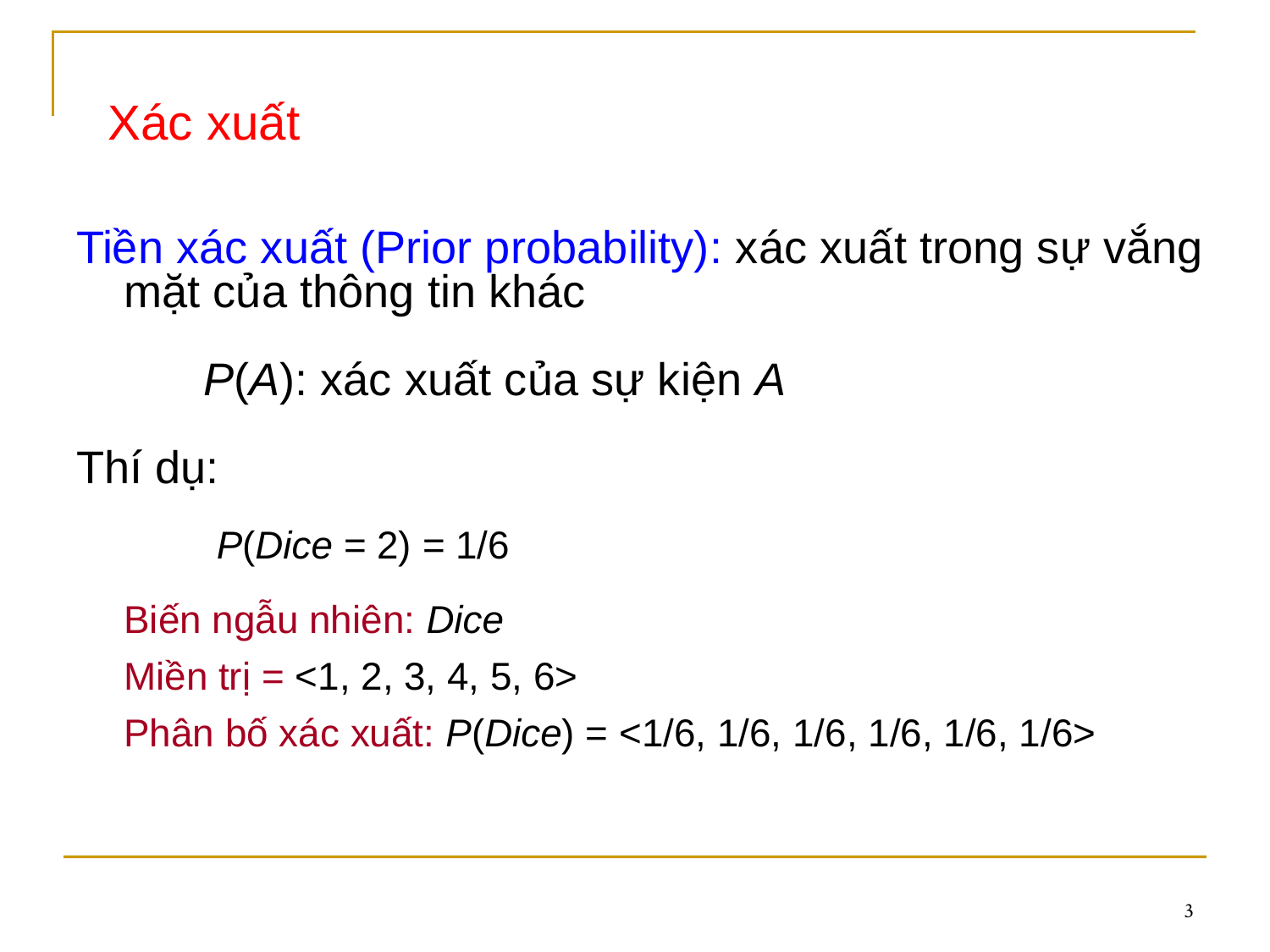

# Xác xuất
Tiền xác xuất (Prior probability): xác xuất trong sự vắng mặt của thông tin khác

          P(A): xác xuất của sự kiện A

Thí dụ:

             P(Dice = 2) = 1/6

Biến ngẫu nhiên: Dice
Miền trị = <1, 2, 3, 4, 5, 6>
Phân bố xác xuất: P(Dice) = <1/6, 1/6, 1/6, 1/6, 1/6, 1/6>

3